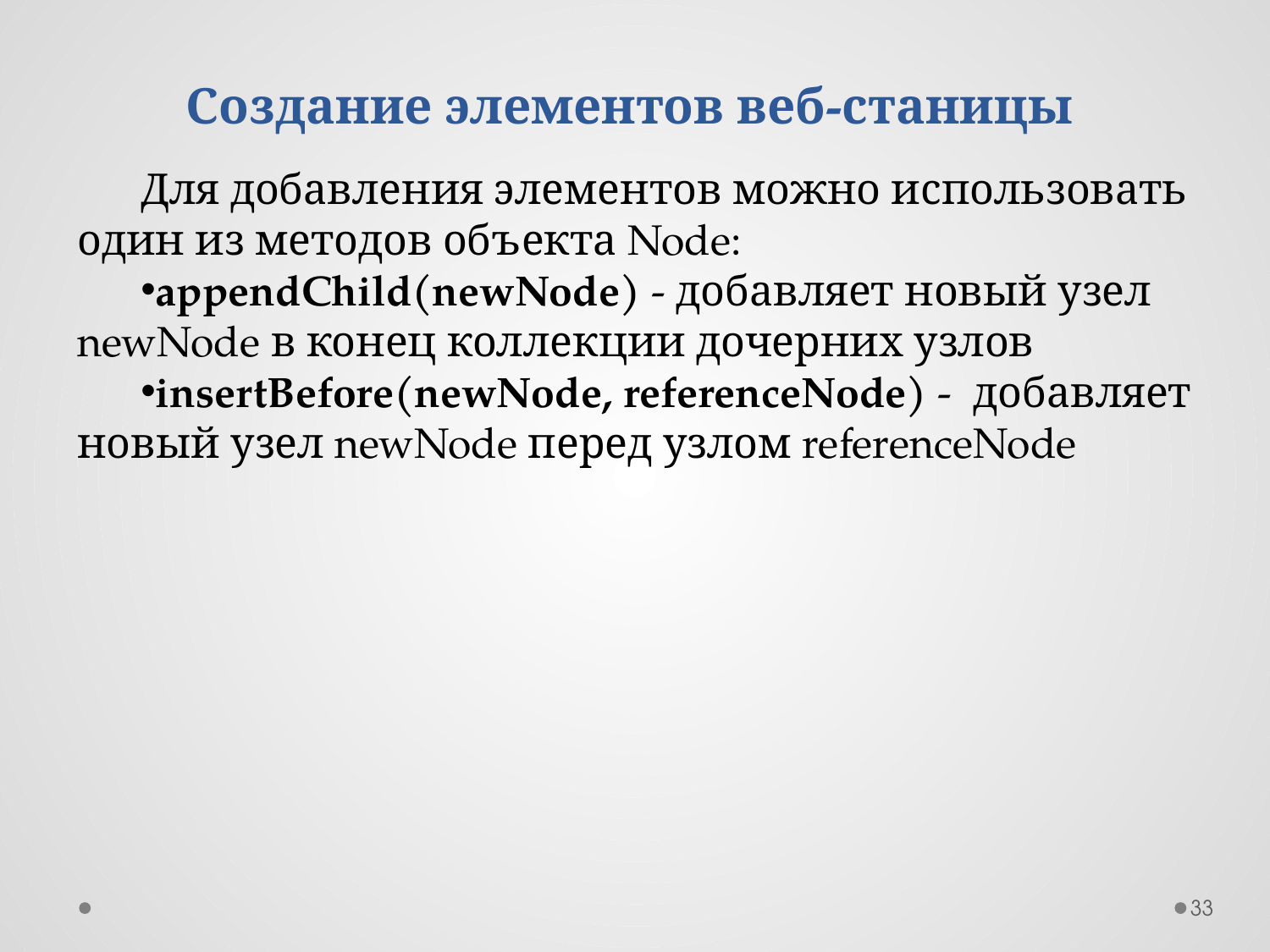

Создание элементов веб-станицы
Для добавления элементов можно использовать один из методов объекта Node:
appendChild(newNode) - добавляет новый узел newNode в конец коллекции дочерних узлов
insertBefore(newNode, referenceNode) -  добавляет новый узел newNode перед узлом referenceNode

33